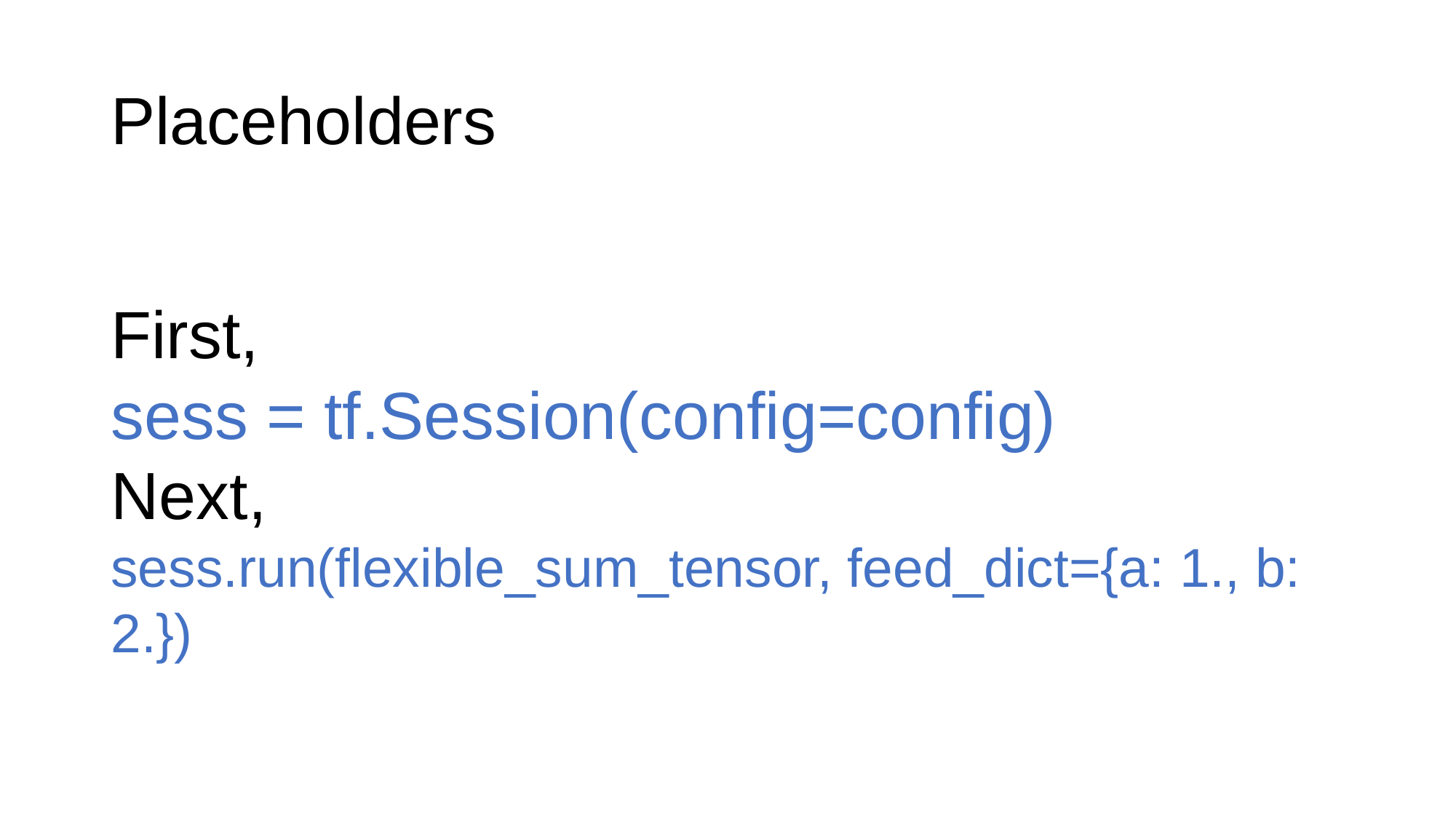

# Placeholders
First,
sess = tf.Session(config=config)
Next,
sess.run(flexible_sum_tensor, feed_dict={a: 1., b: 2.})